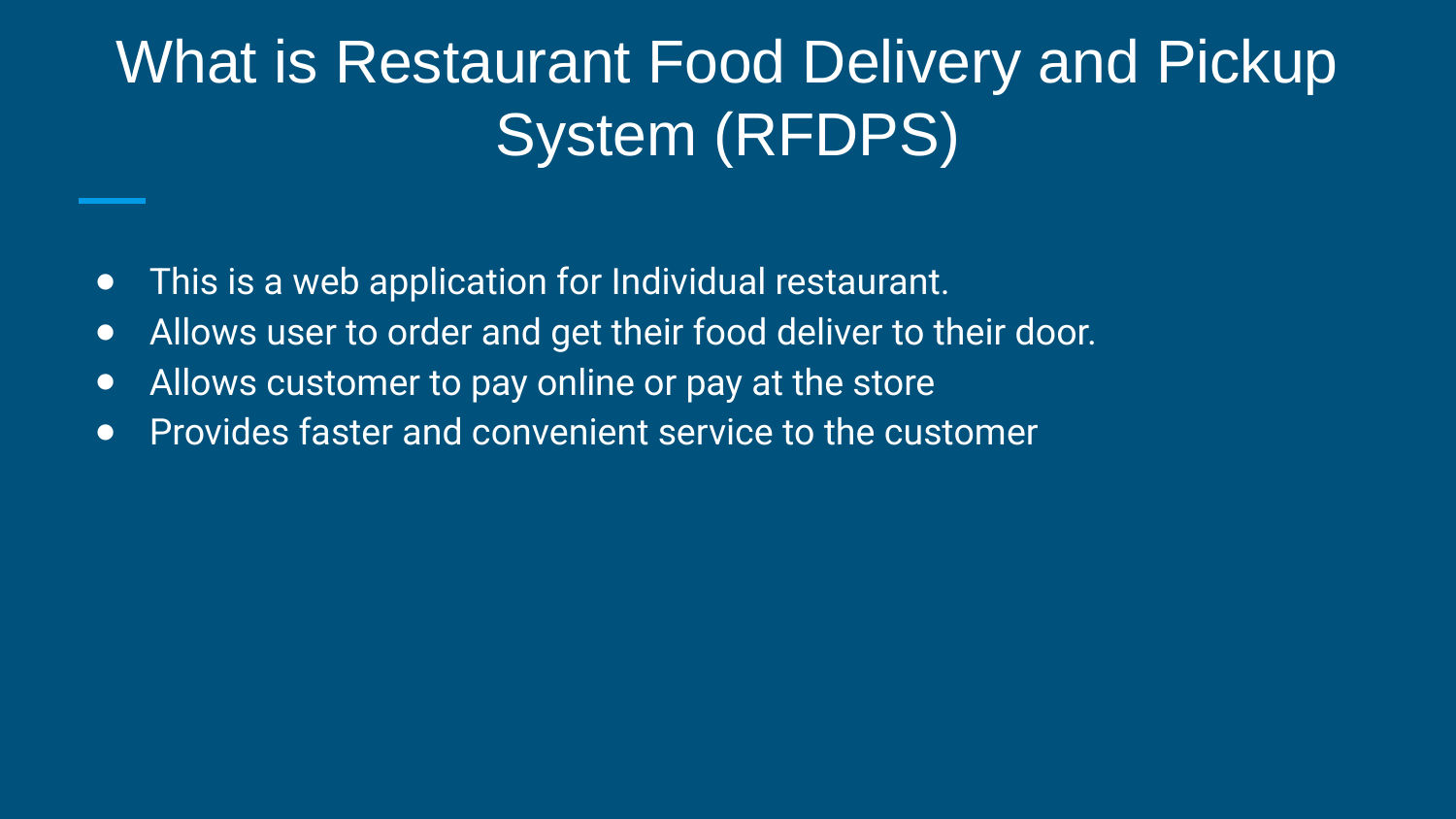

# What is Restaurant Food Delivery and Pickup System (RFDPS)
This is a web application for Individual restaurant.
Allows user to order and get their food deliver to their door.
Allows customer to pay online or pay at the store
Provides faster and convenient service to the customer